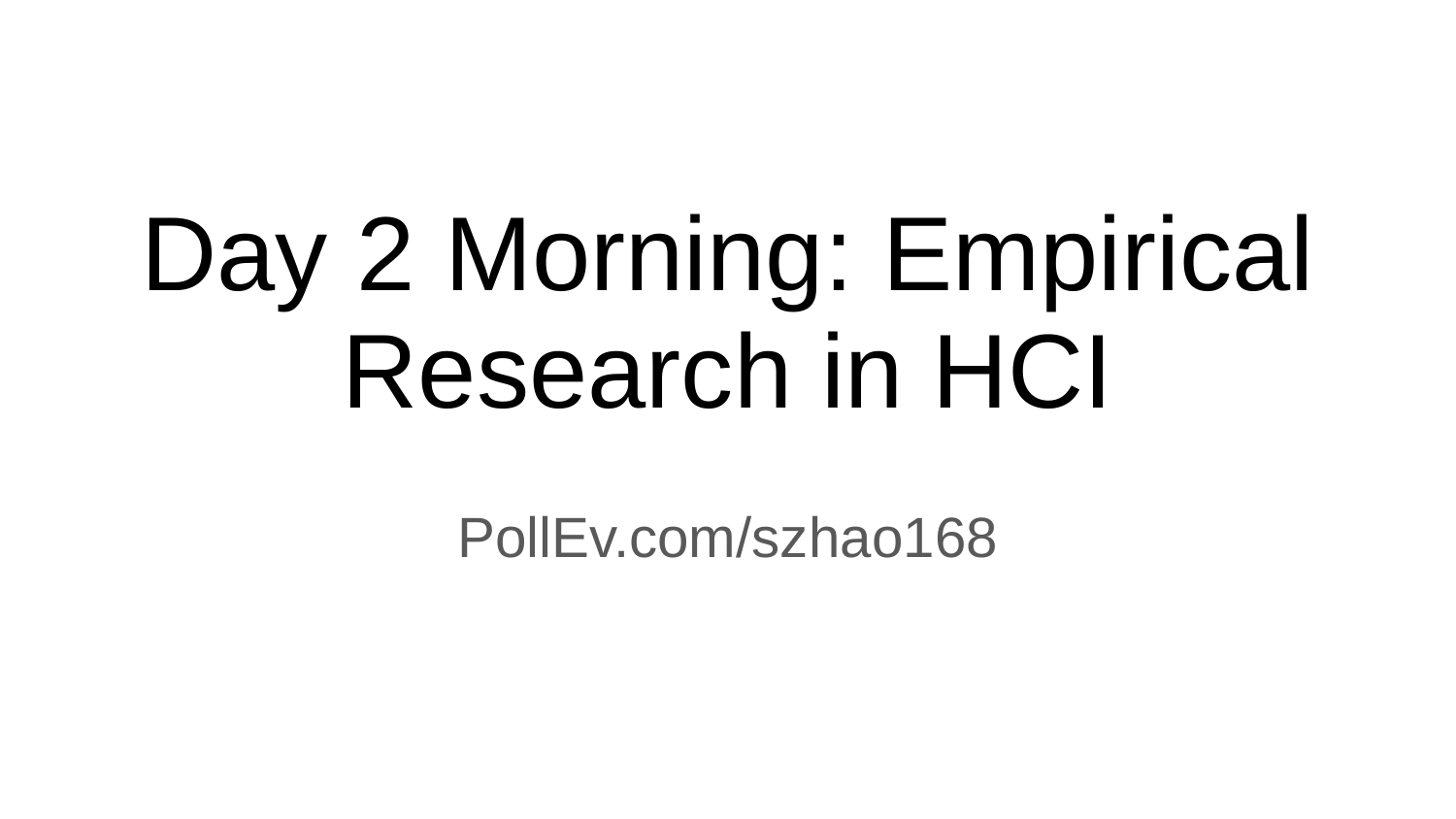

# Day 2 Morning: Empirical Research in HCI
PollEv.com/szhao168